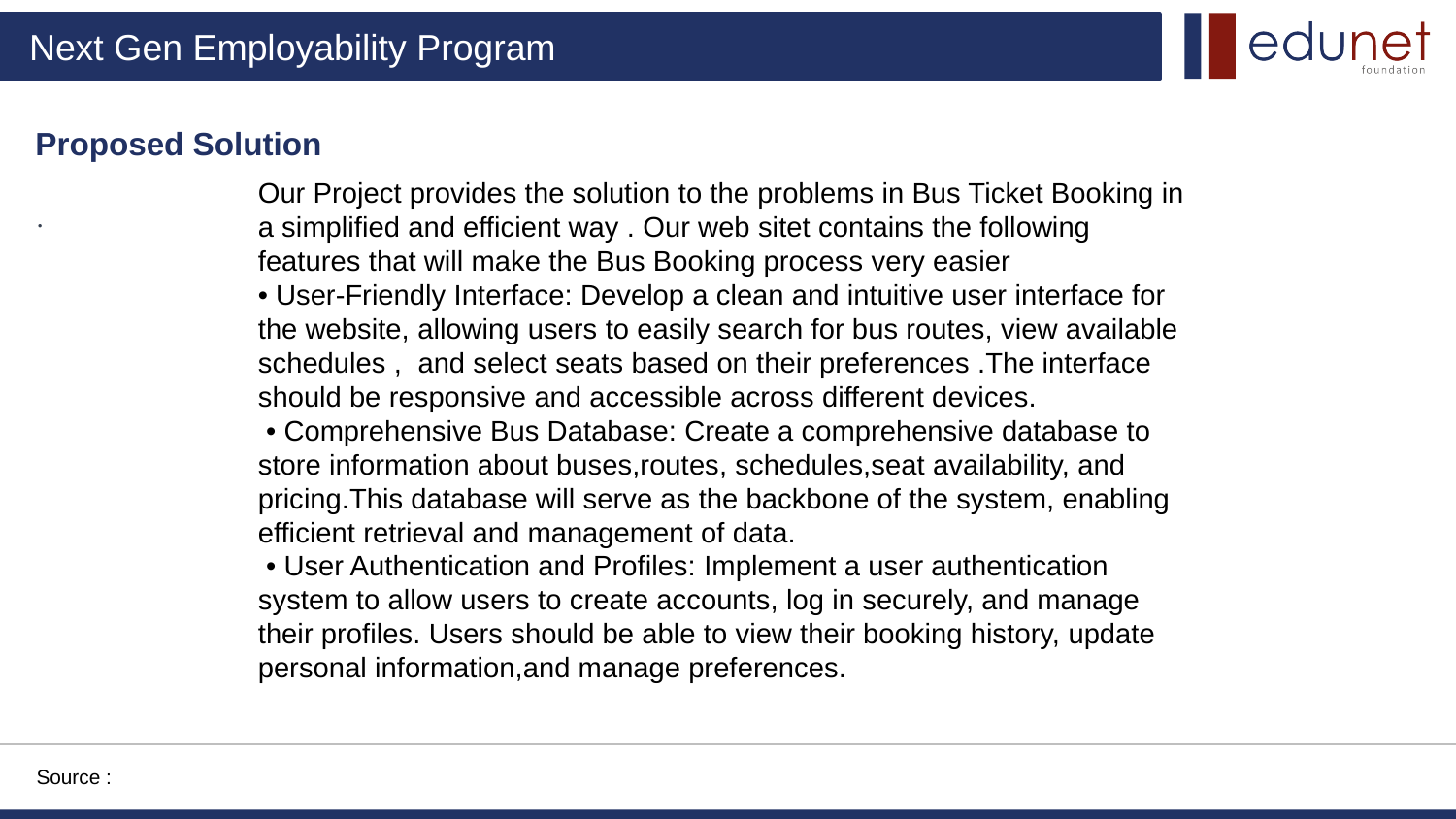

Proposed Solution
Our Project provides the solution to the problems in Bus Ticket Booking in a simplified and efficient way . Our web sitet contains the following features that will make the Bus Booking process very easier
• User-Friendly Interface: Develop a clean and intuitive user interface for the website, allowing users to easily search for bus routes, view available schedules ,  and select seats based on their preferences .The interface  should be responsive and accessible across different devices.
 • Comprehensive Bus Database: Create a comprehensive database to store information about buses,routes, schedules,seat availability, and pricing.This database will serve as the backbone of the system, enabling efficient retrieval and management of data.
 • User Authentication and Profiles: Implement a user authentication system to allow users to create accounts, log in securely, and manage their profiles. Users should be able to view their booking history, update personal information,and manage preferences.
.
Source :